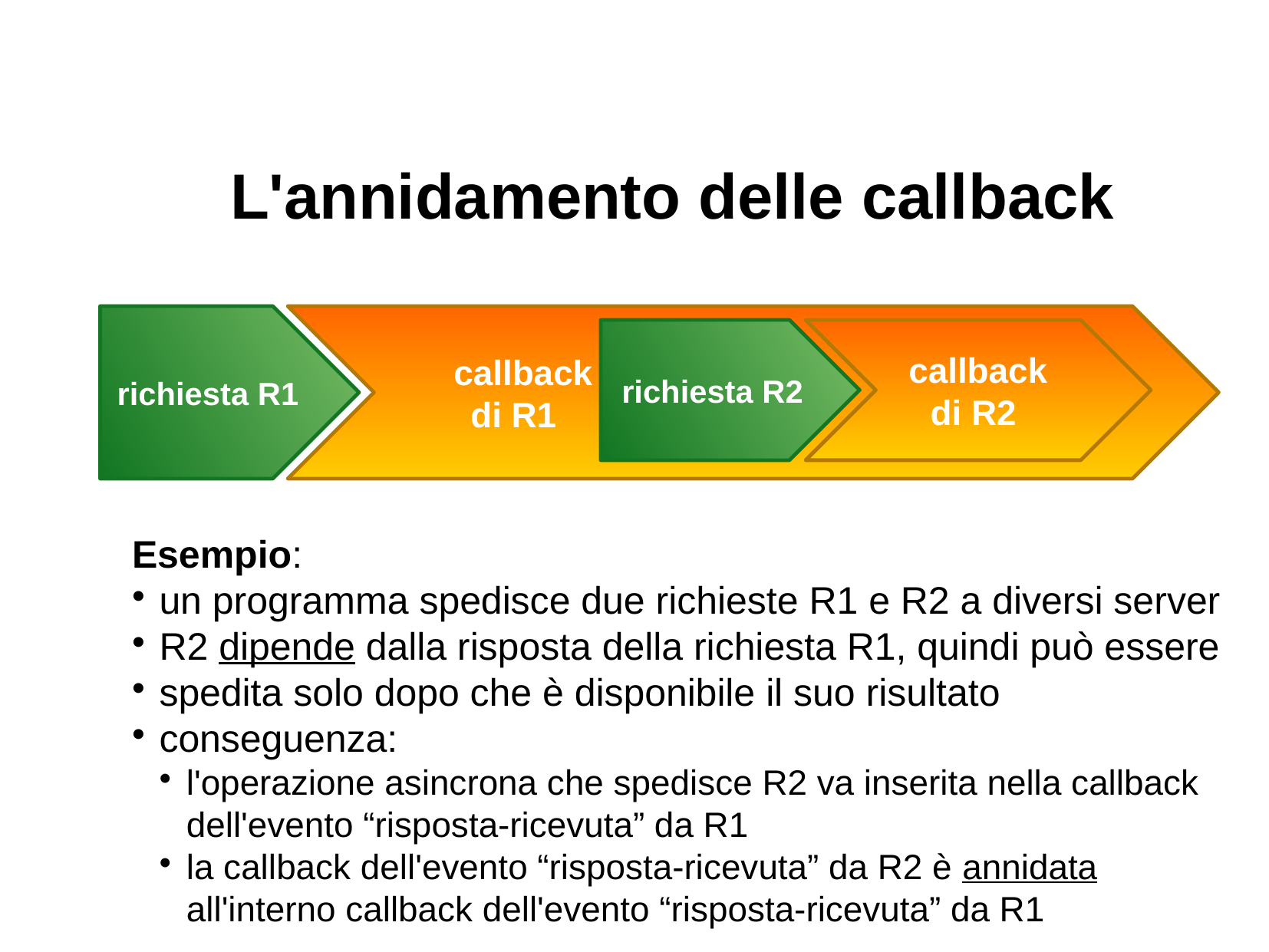

L'annidamento delle callback
richiesta R1
callback
di R1
richiesta R2
callback
di R2
Esempio:
un programma spedisce due richieste R1 e R2 a diversi server
R2 dipende dalla risposta della richiesta R1, quindi può essere
spedita solo dopo che è disponibile il suo risultato
conseguenza:
l'operazione asincrona che spedisce R2 va inserita nella callback dell'evento “risposta-ricevuta” da R1
la callback dell'evento “risposta-ricevuta” da R2 è annidata all'interno callback dell'evento “risposta-ricevuta” da R1